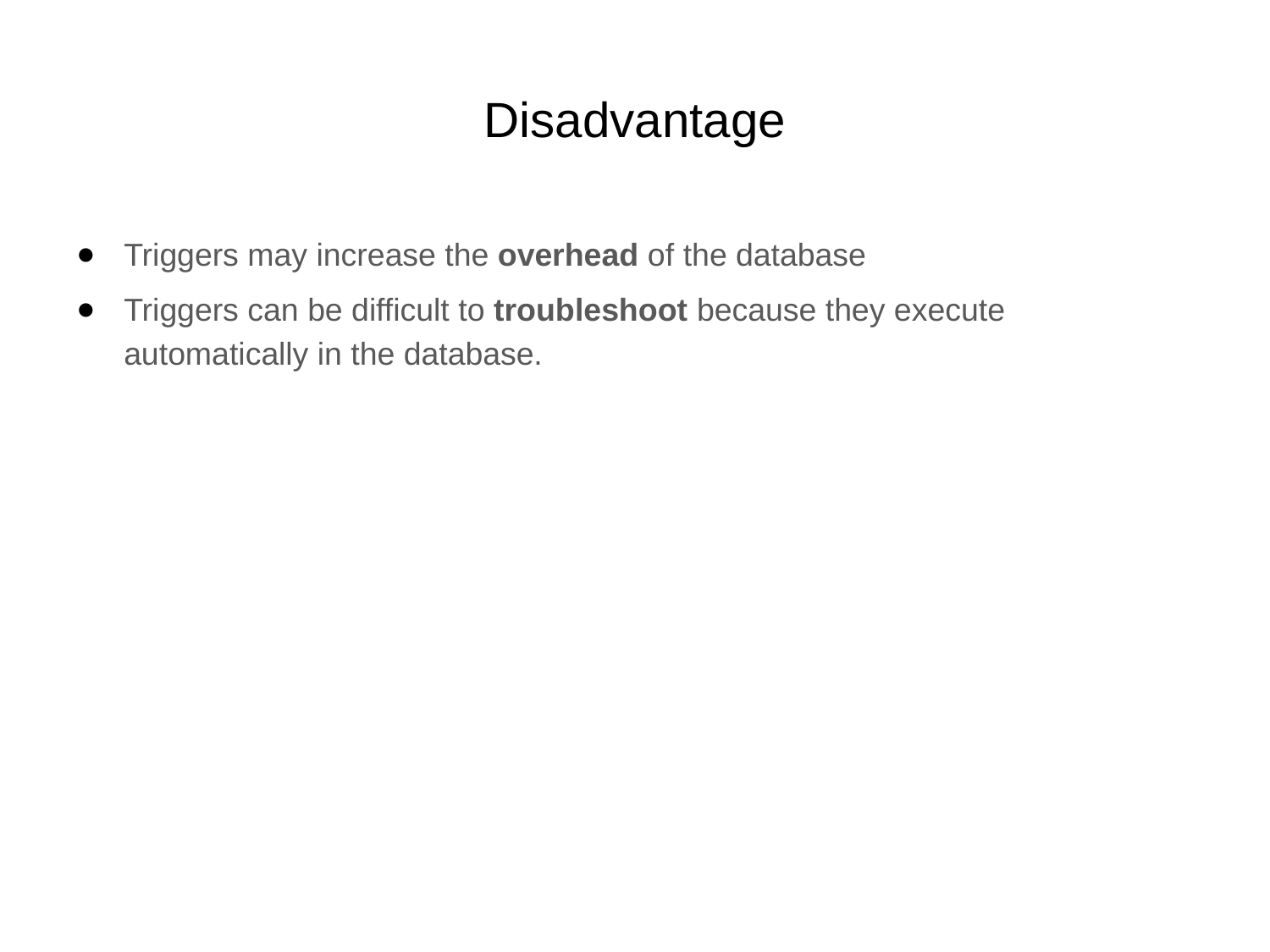

# Disadvantage
Triggers may increase the overhead of the database
Triggers can be difficult to troubleshoot because they execute automatically in the database.